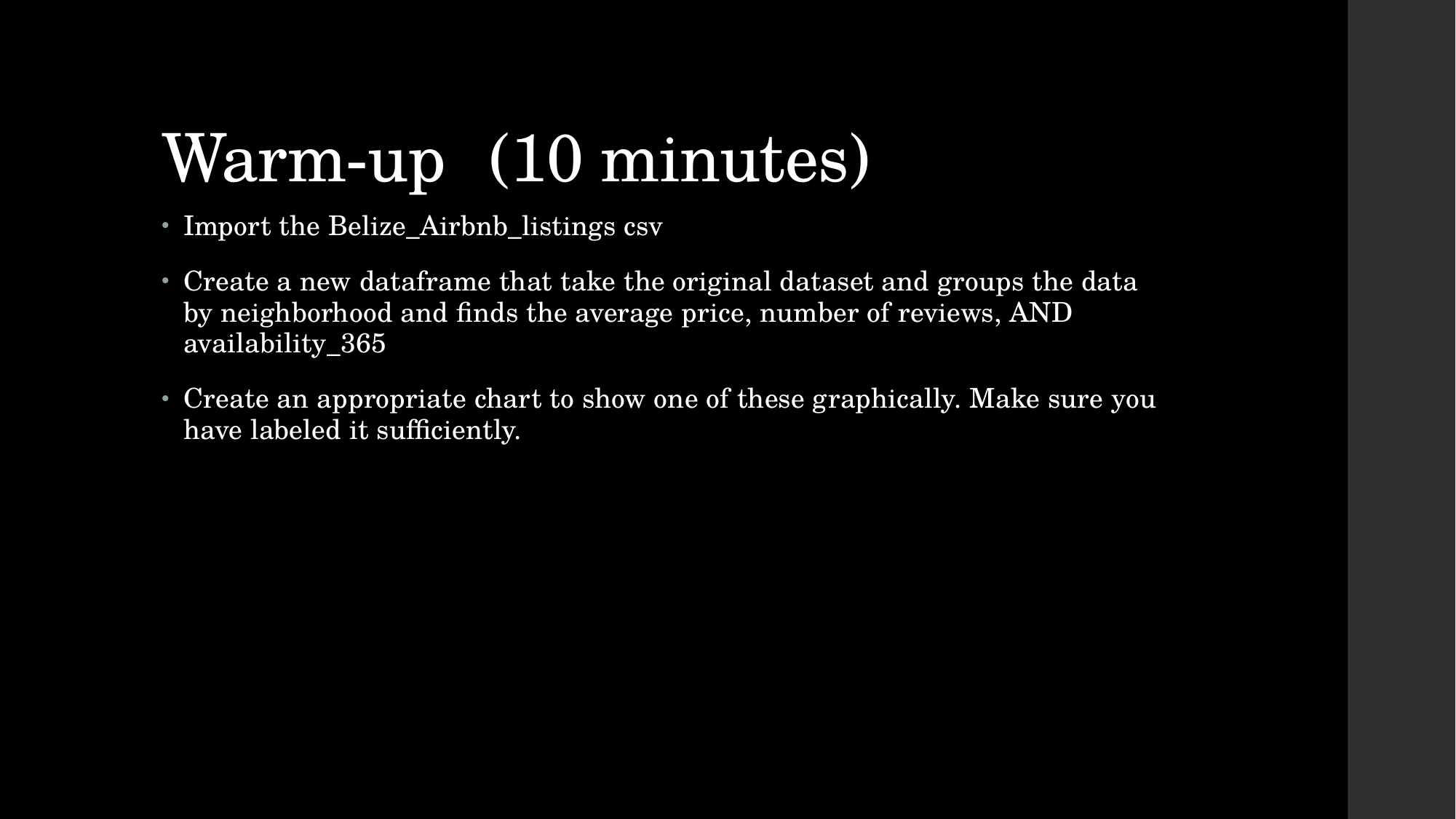

# Warm-up	(10 minutes)
Import the Belize_Airbnb_listings csv
Create a new dataframe that take the original dataset and groups the data by neighborhood and finds the average price, number of reviews, AND availability_365
Create an appropriate chart to show one of these graphically. Make sure you have labeled it sufficiently.